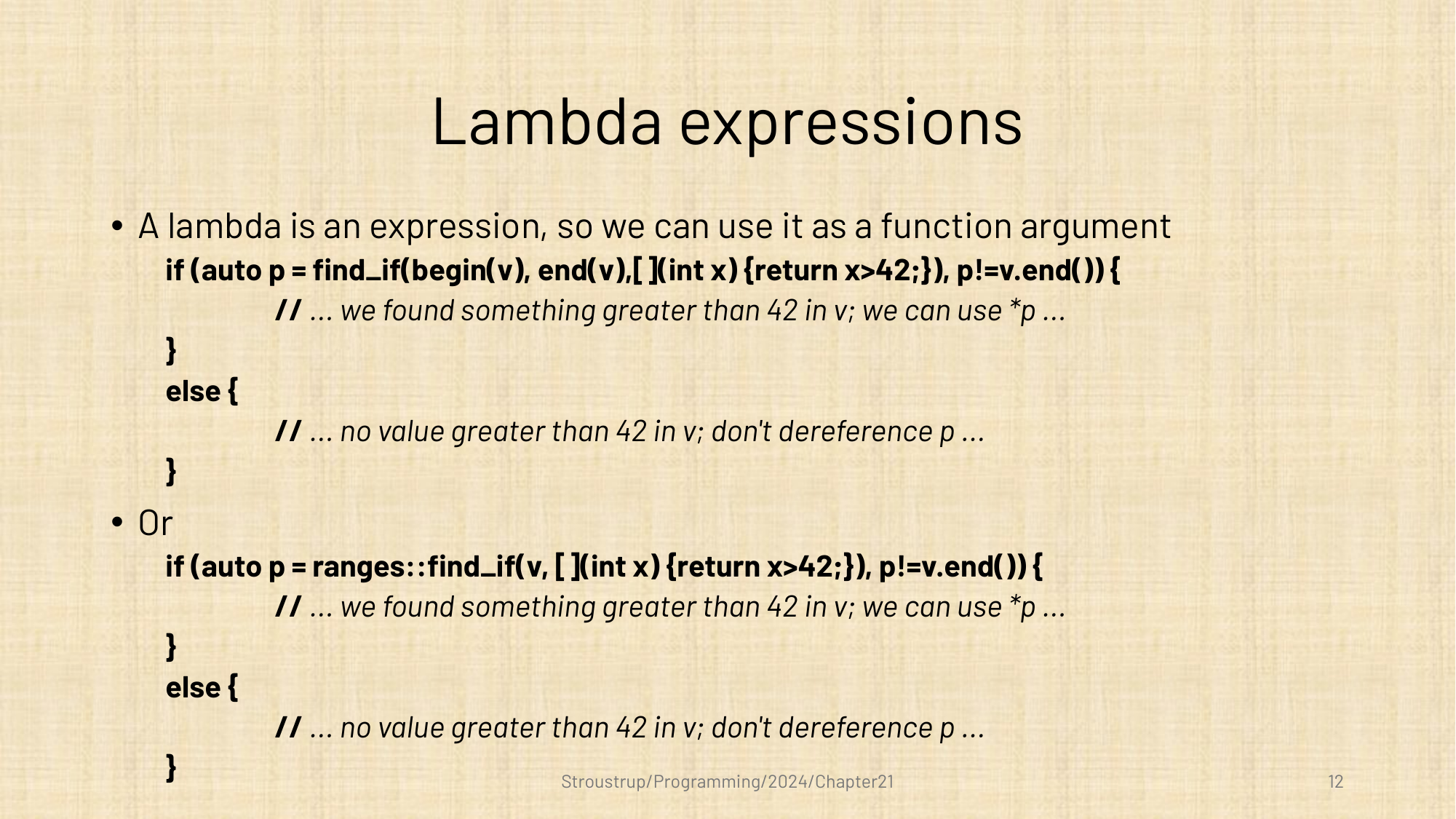

# Lambda expressions
A lambda is an expression, so we can use it as a function argument
if (auto p = find_if(begin(v), end(v),[](int x) {return x>42;}), p!=v.end()) {
	// ... we found something greater than 42 in v; we can use *p ...
}
else {
	// ... no value greater than 42 in v; don't dereference p ...
}
Or
if (auto p = ranges::find_if(v, [](int x) {return x>42;}), p!=v.end()) {
	// ... we found something greater than 42 in v; we can use *p ...
}
else {
	// ... no value greater than 42 in v; don't dereference p ...
}

Stroustrup/Programming/2024/Chapter21
12